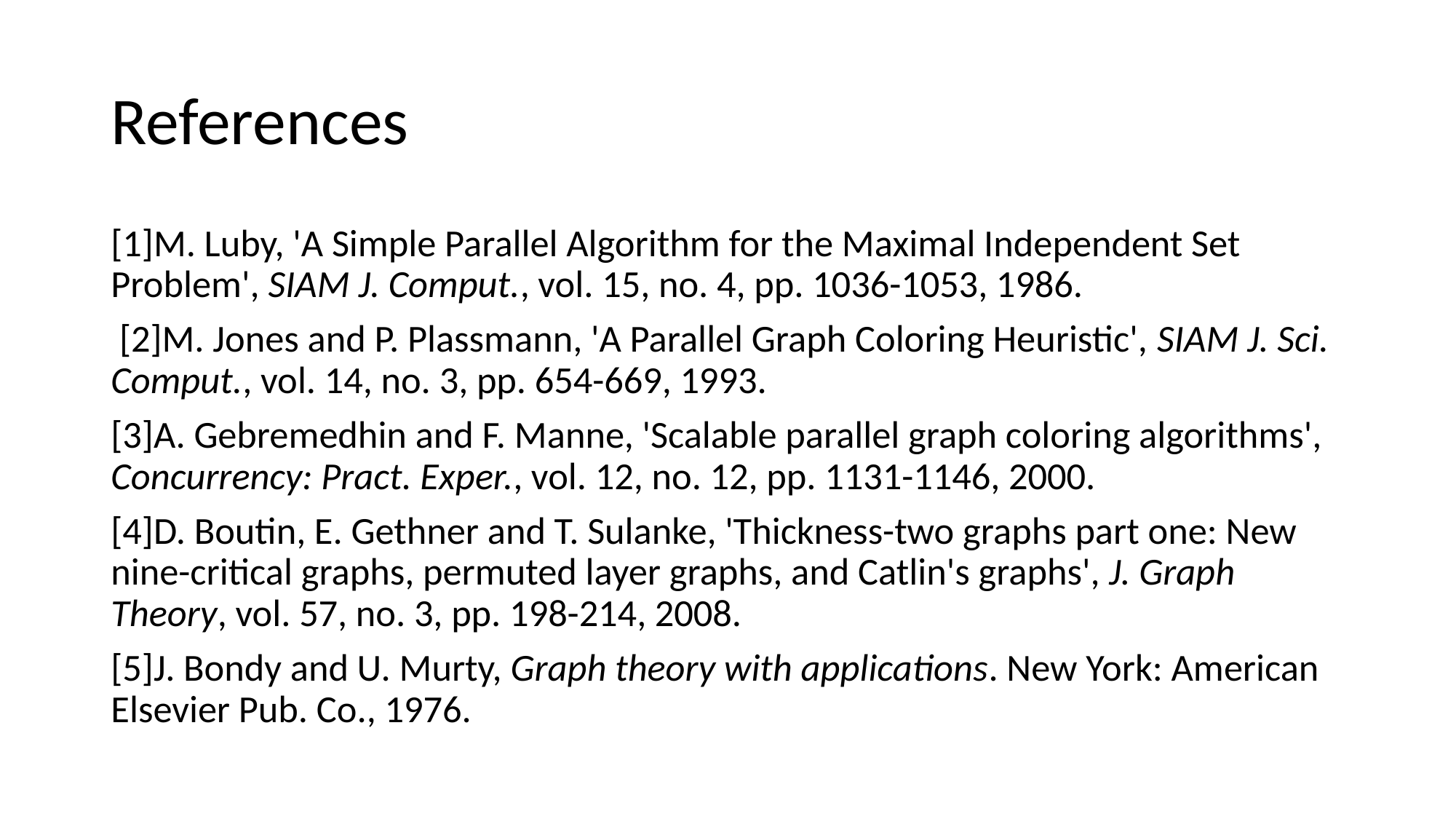

# References
[1]M. Luby, 'A Simple Parallel Algorithm for the Maximal Independent Set Problem', SIAM J. Comput., vol. 15, no. 4, pp. 1036-1053, 1986.
 [2]M. Jones and P. Plassmann, 'A Parallel Graph Coloring Heuristic', SIAM J. Sci. Comput., vol. 14, no. 3, pp. 654-669, 1993.
[3]A. Gebremedhin and F. Manne, 'Scalable parallel graph coloring algorithms', Concurrency: Pract. Exper., vol. 12, no. 12, pp. 1131-1146, 2000.
[4]D. Boutin, E. Gethner and T. Sulanke, 'Thickness-two graphs part one: New nine-critical graphs, permuted layer graphs, and Catlin's graphs', J. Graph Theory, vol. 57, no. 3, pp. 198-214, 2008.
[5]J. Bondy and U. Murty, Graph theory with applications. New York: American Elsevier Pub. Co., 1976.